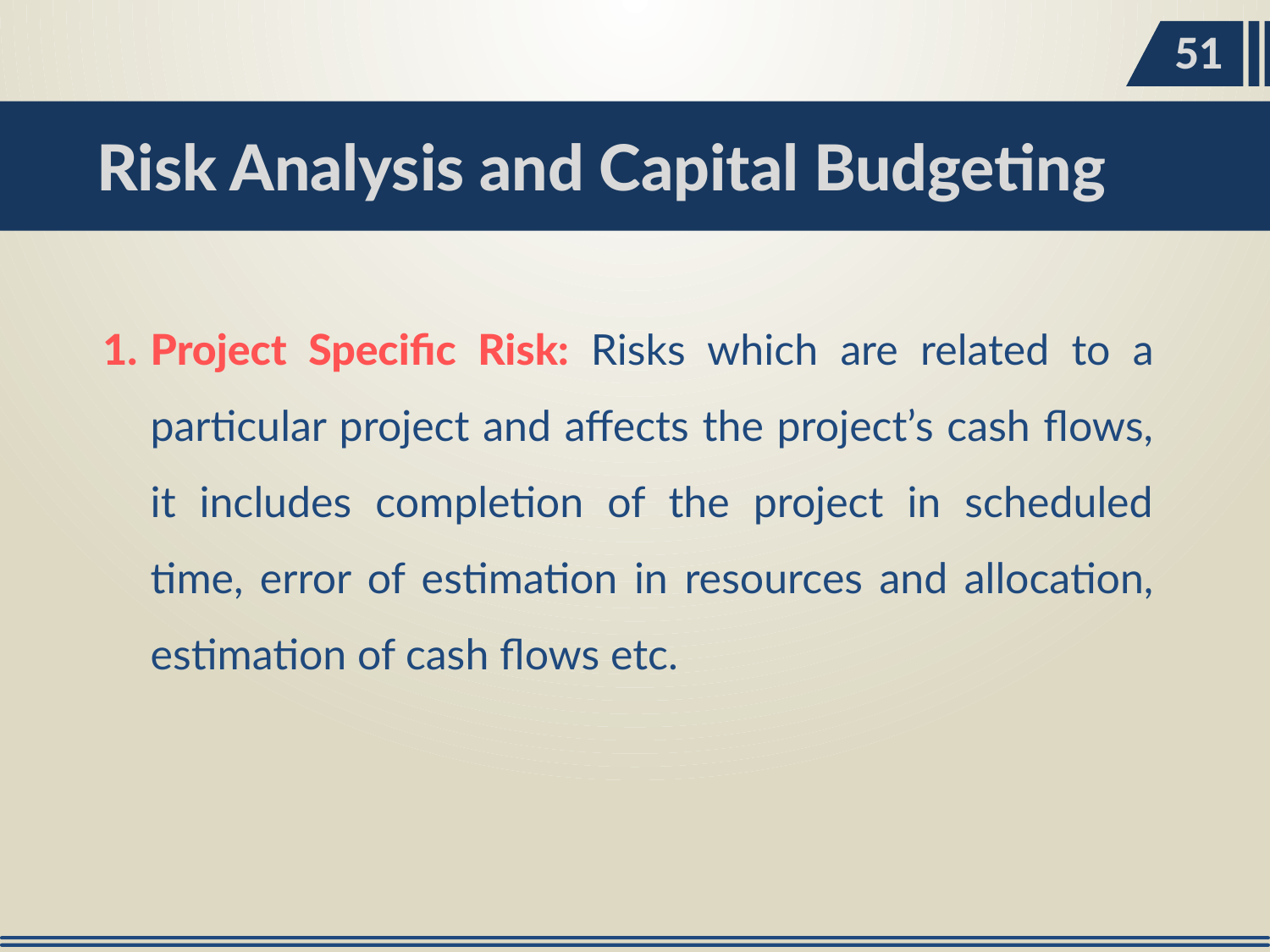

51
Risk Analysis and Capital Budgeting
Project Specific Risk: Risks which are related to a particular project and affects the project’s cash flows, it includes completion of the project in scheduled time, error of estimation in resources and allocation, estimation of cash flows etc.